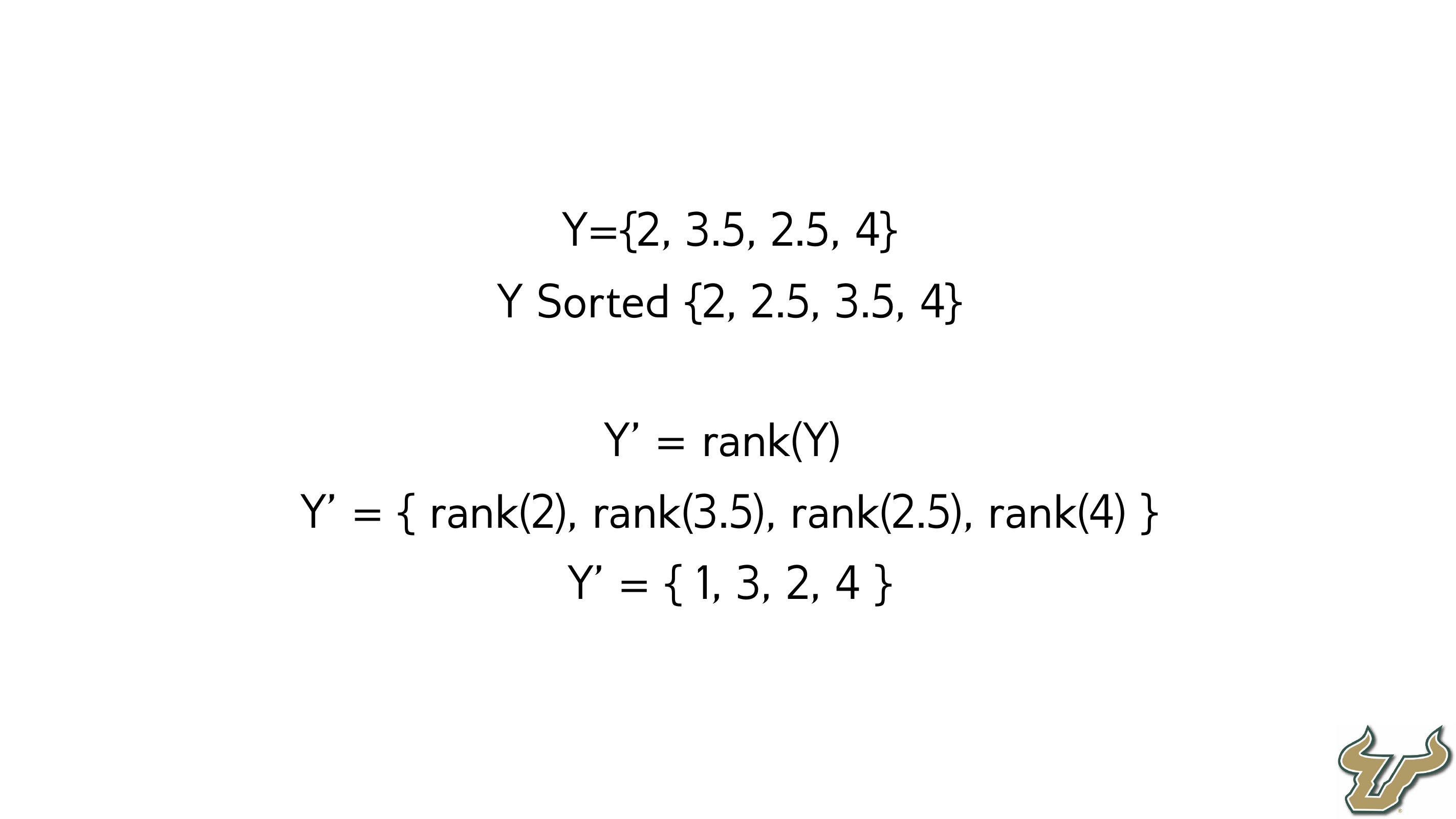

Y={2, 3.5, 2.5, 4}
Y Sorted {2, 2.5, 3.5, 4}

Y’ = rank(Y)
Y’ = { rank(2), rank(3.5), rank(2.5), rank(4) }
Y’ = { 1, 3, 2, 4 }